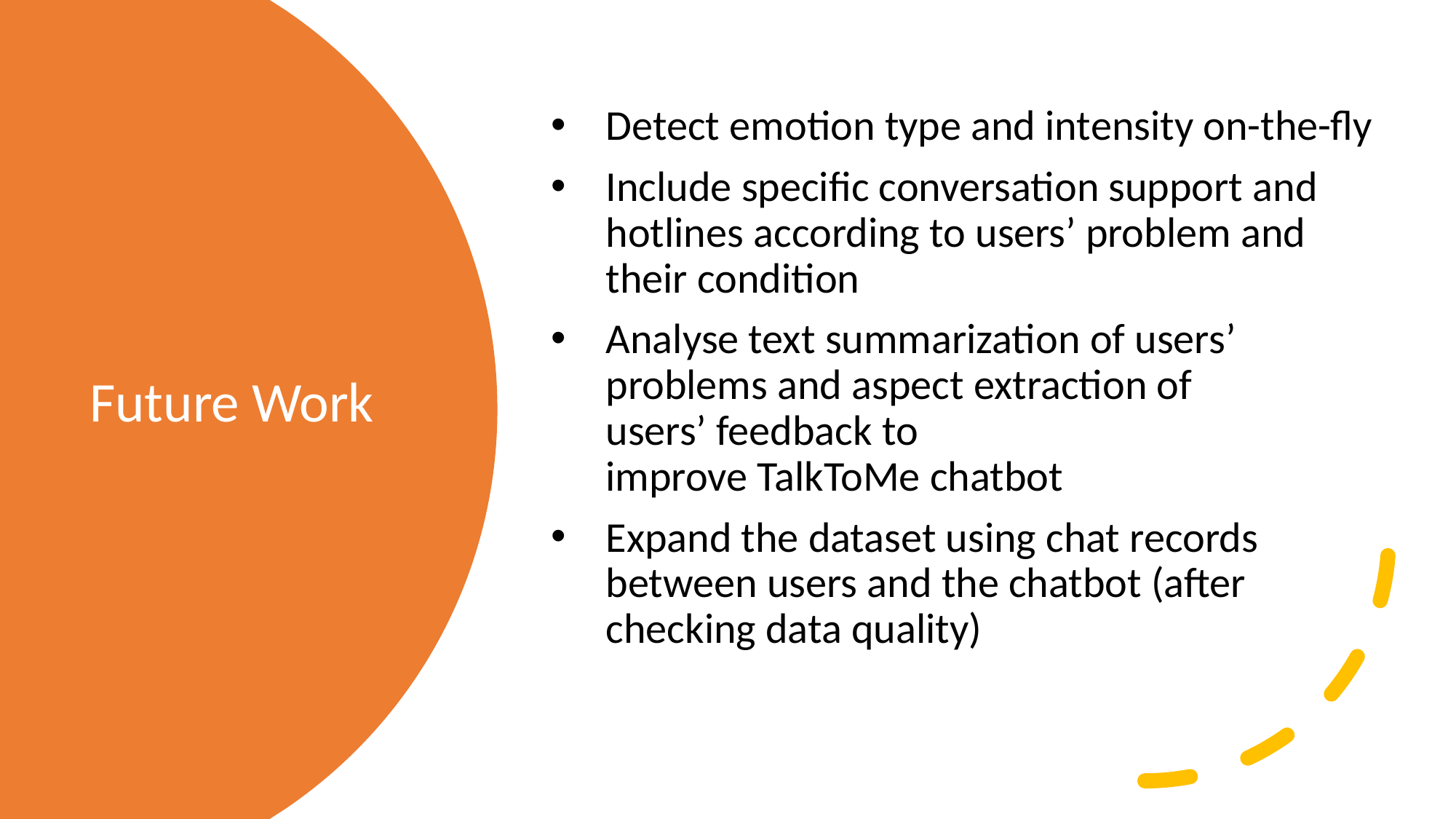

Detect emotion type and intensity on-the-fly
Include specific conversation support and hotlines according to users’ problem and their condition
Analyse text summarization of users’ problems and aspect extraction of users’ feedback to improve TalkToMe chatbot
Expand the dataset using chat records between users and the chatbot (after checking data quality)
# Future Work